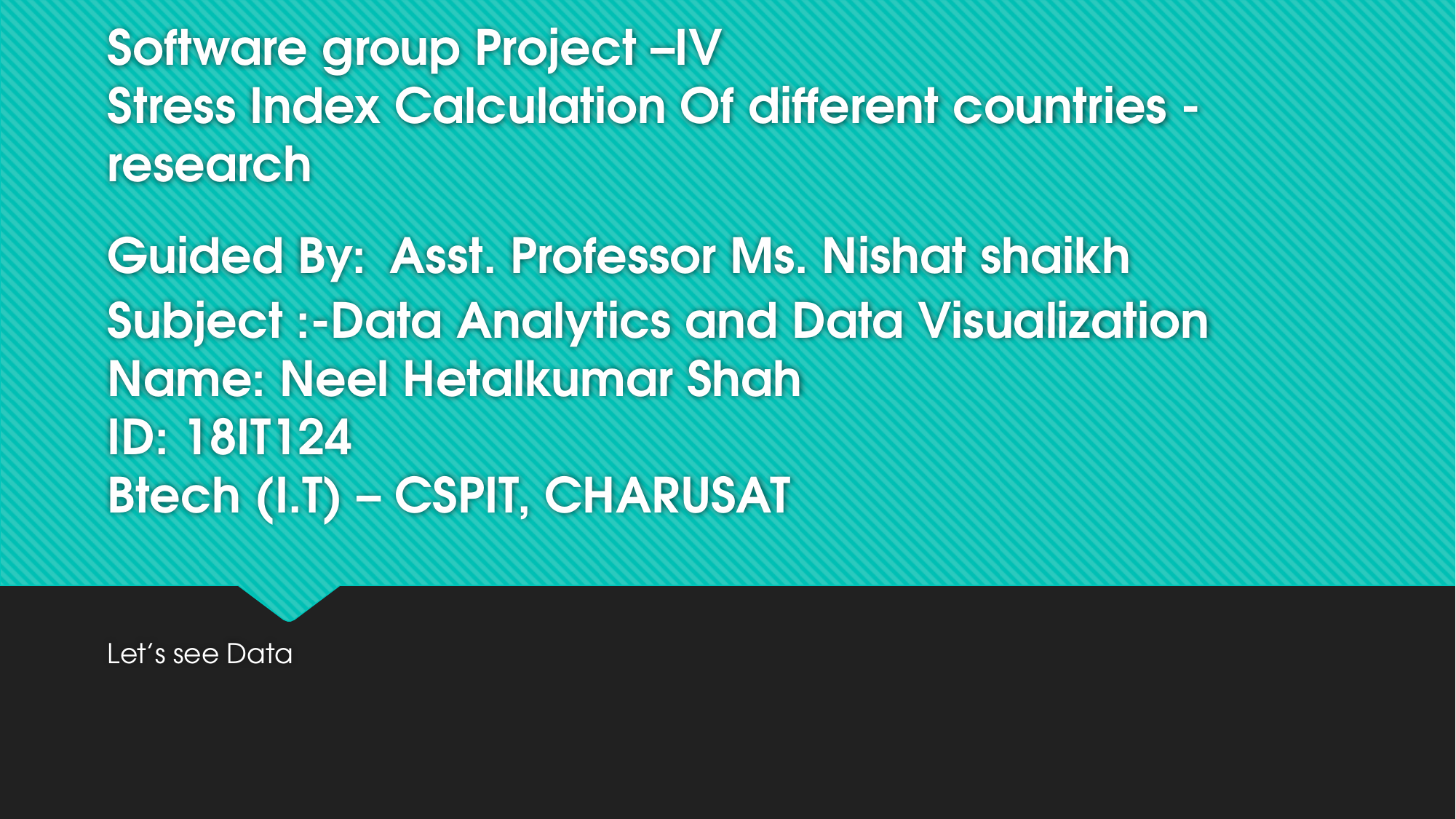

# Software group Project –IV Stress Index Calculation Of different countries - research Guided By: Asst. Professor Ms. Nishat shaikh Subject :-Data Analytics and Data Visualization Name: Neel Hetalkumar Shah ID: 18IT124 Btech (I.T) – CSPIT, CHARUSAT
Let’s see Data